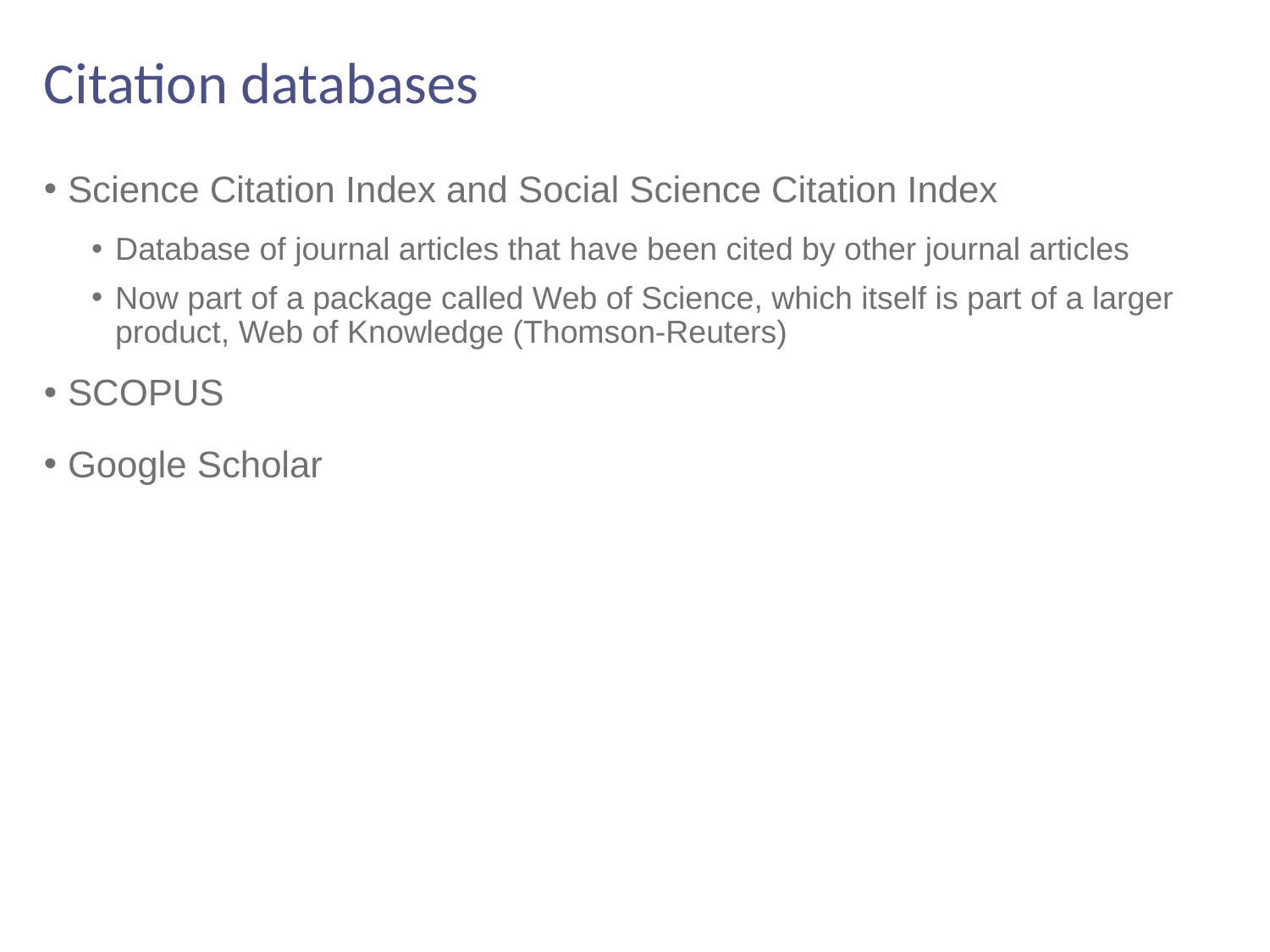

# Citation databases
Science Citation Index and Social Science Citation Index
Database of journal articles that have been cited by other journal articles
Now part of a package called Web of Science, which itself is part of a larger product, Web of Knowledge (Thomson-Reuters)
SCOPUS
Google Scholar